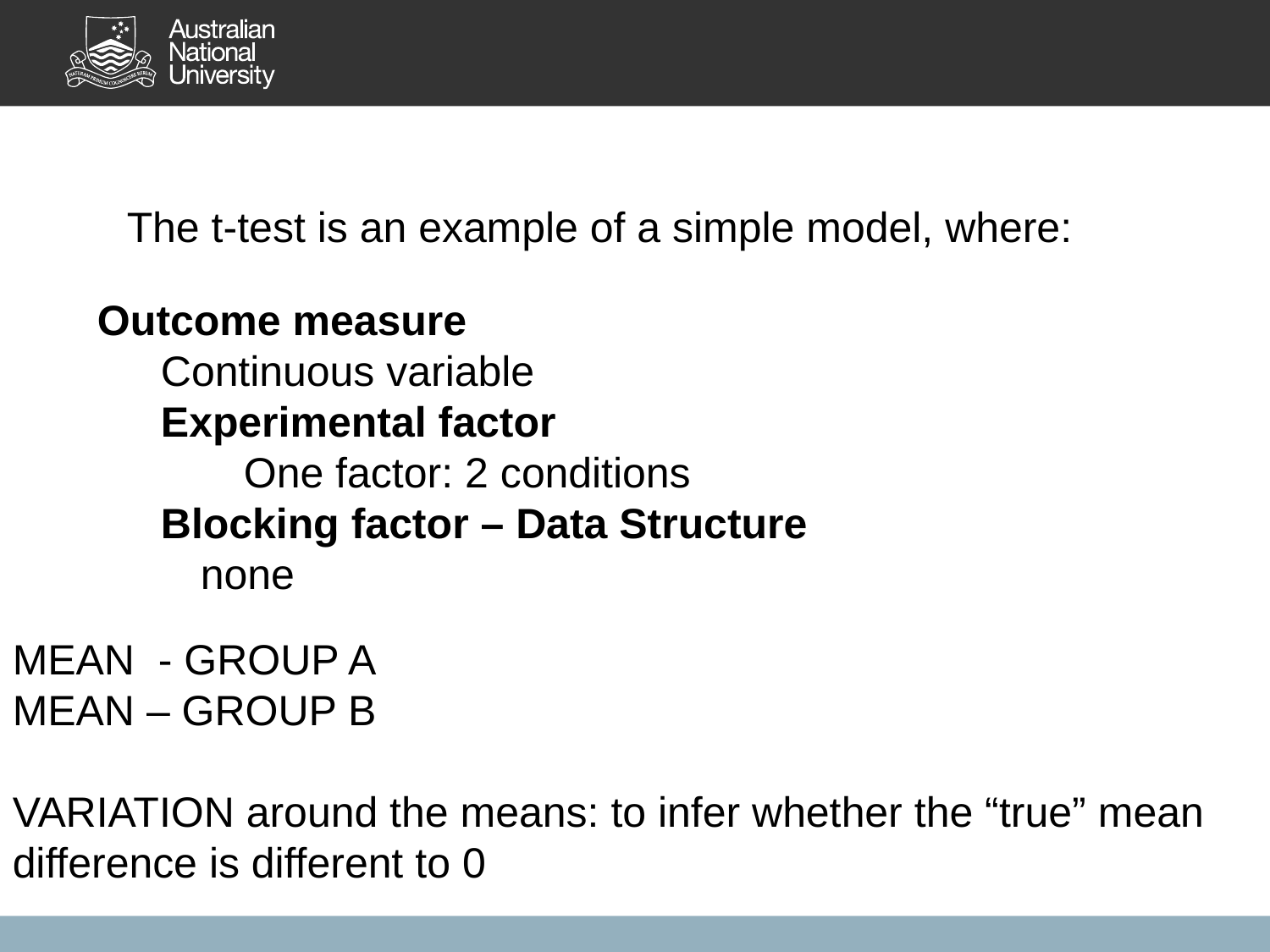

The t-test is an example of a simple model, where:

Outcome measure
Continuous variable
Experimental factor
       One factor: 2 conditions
Blocking factor – Data Structure
	none

MEAN  - GROUP A
MEAN – GROUP B

VARIATION around the means: to infer whether the “true” mean difference is different to 0